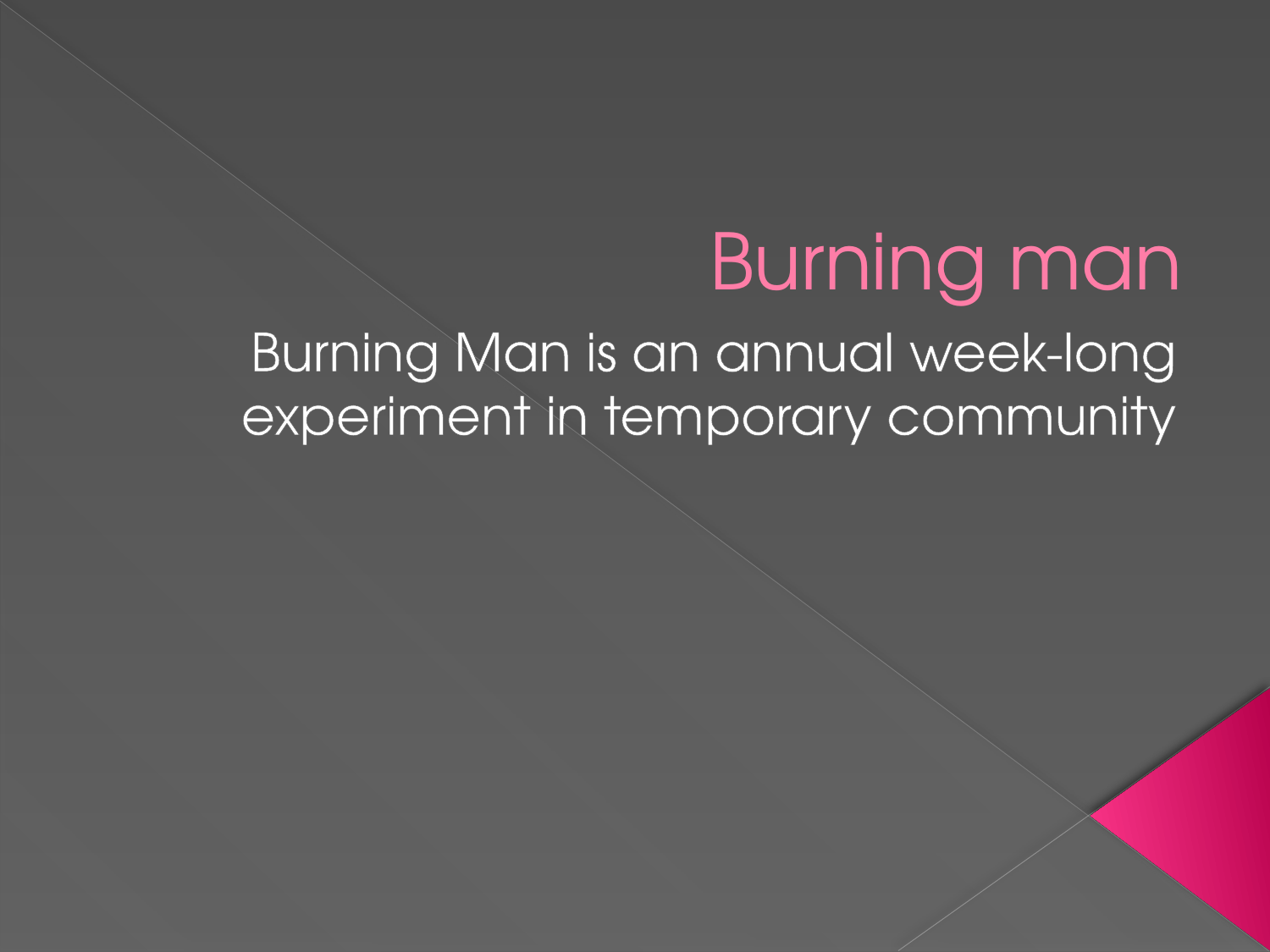

# Burning man
Burning Man is an annual week-long experiment in temporary community